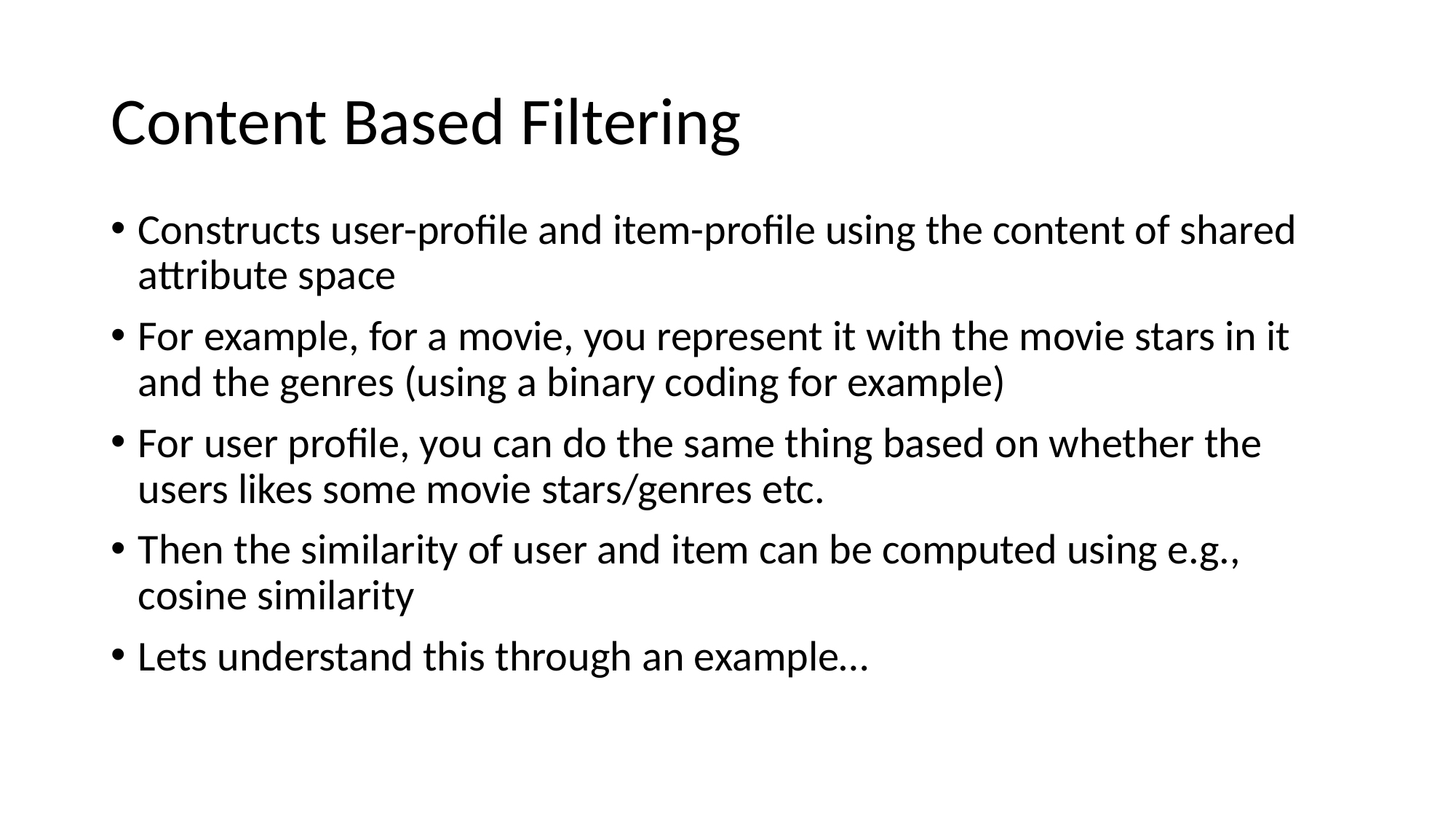

# Content Based Filtering
Constructs user-profile and item-profile using the content of shared attribute space
For example, for a movie, you represent it with the movie stars in it and the genres (using a binary coding for example)
For user profile, you can do the same thing based on whether the users likes some movie stars/genres etc.
Then the similarity of user and item can be computed using e.g., cosine similarity
Lets understand this through an example…